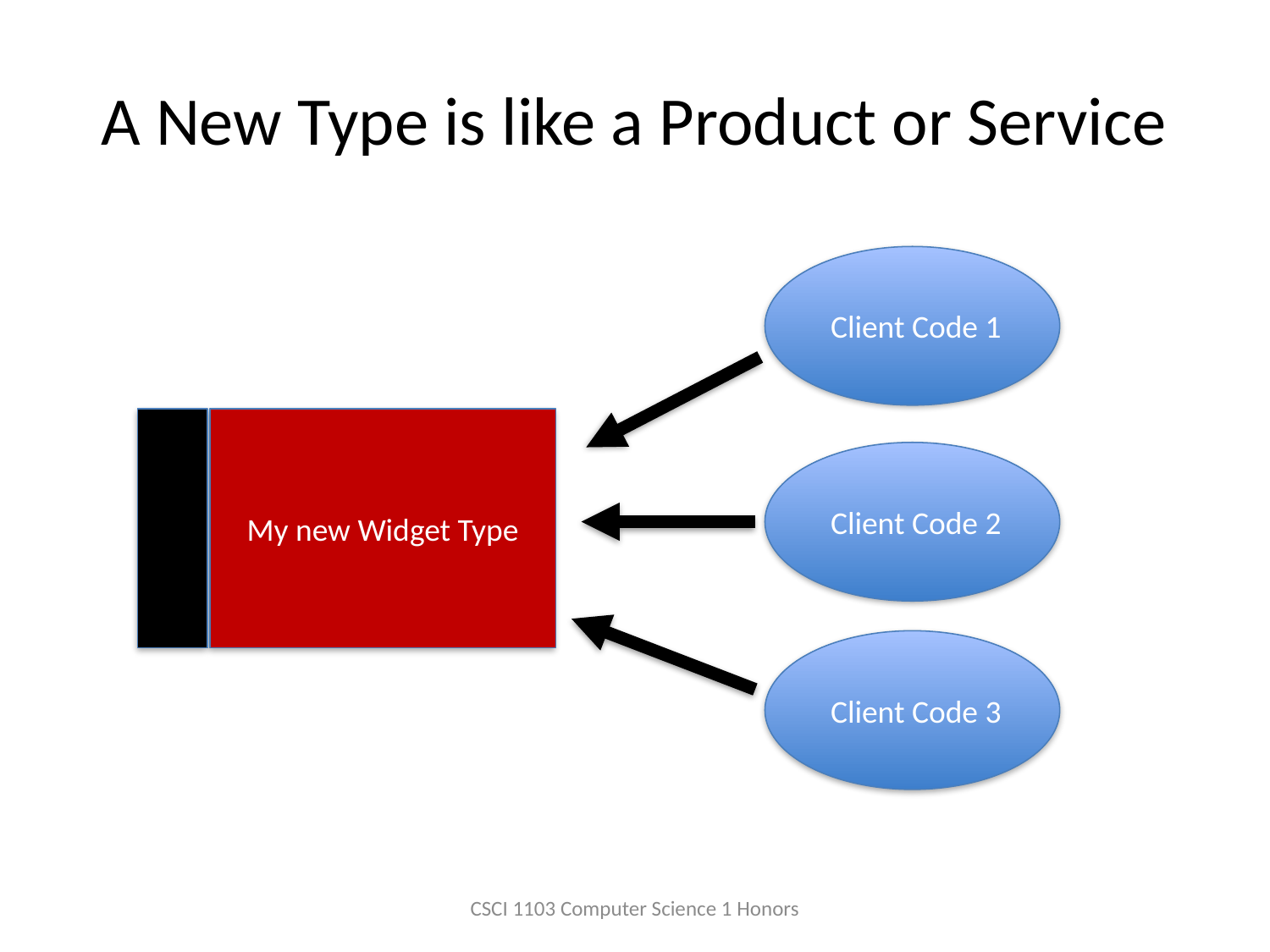

# A New Type is like a Product or Service
 Client Code 1

My new Widget Type
 Client Code 2
 Client Code 3
CSCI 1103 Computer Science 1 Honors